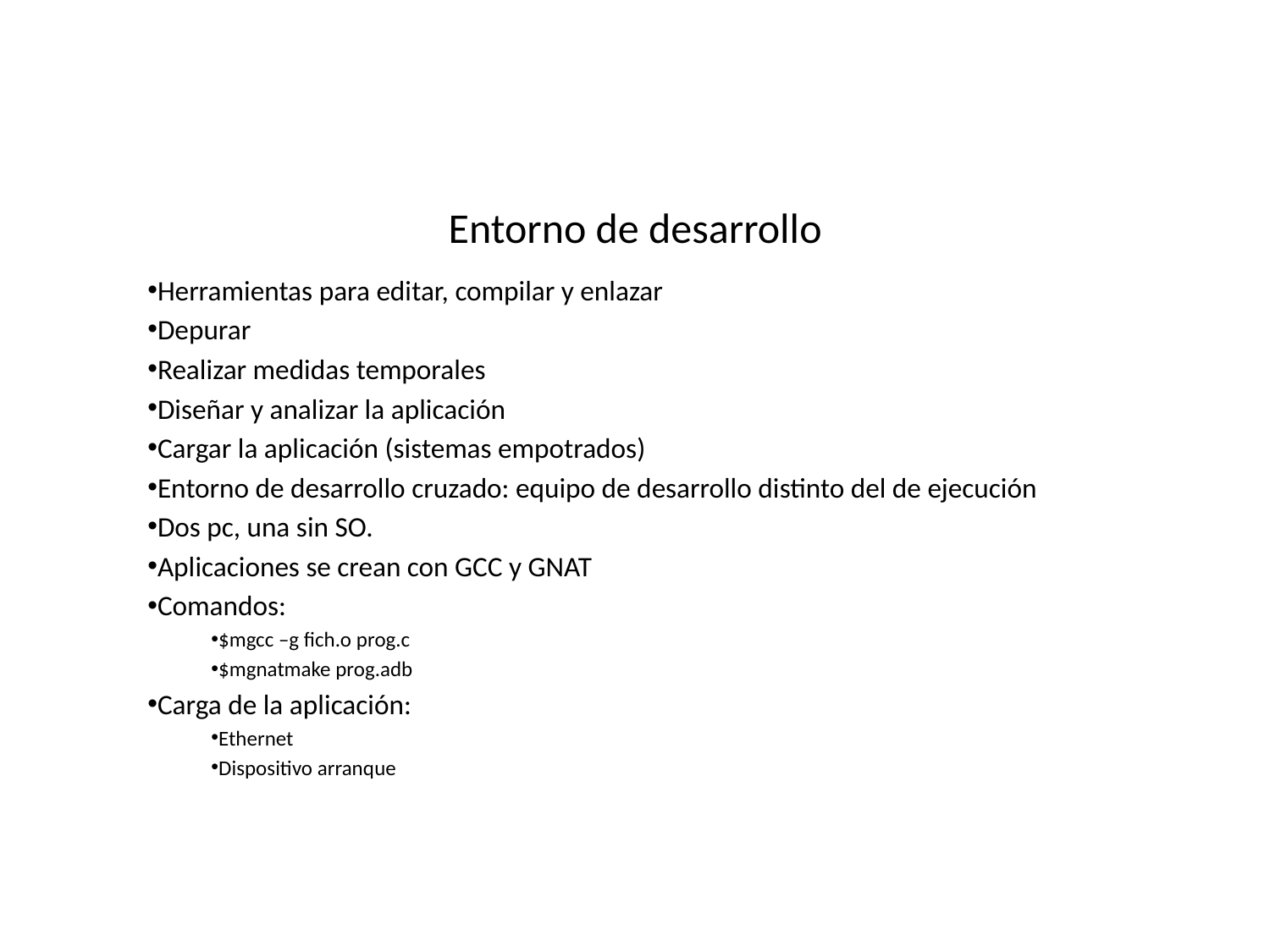

# Entorno de desarrollo
Herramientas para editar, compilar y enlazar
Depurar
Realizar medidas temporales
Diseñar y analizar la aplicación
Cargar la aplicación (sistemas empotrados)
Entorno de desarrollo cruzado: equipo de desarrollo distinto del de ejecución
Dos pc, una sin SO.
Aplicaciones se crean con GCC y GNAT
Comandos:
$mgcc –g fich.o prog.c
$mgnatmake prog.adb
Carga de la aplicación:
Ethernet
Dispositivo arranque